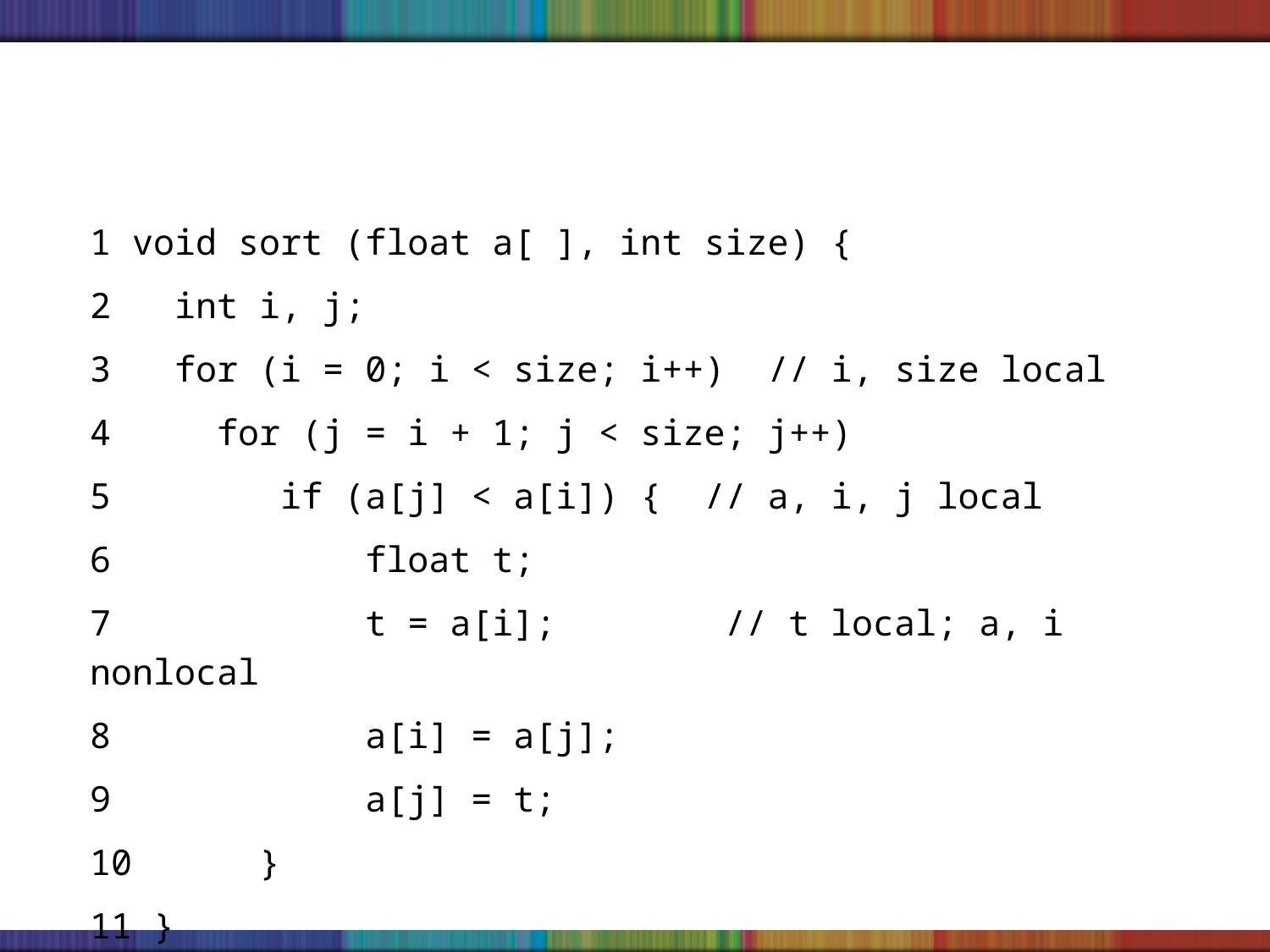

#
1 void sort (float a[ ], int size) {
2   int i, j;
3   for (i = 0; i < size; i++)  // i, size local
4     for (j = i + 1; j < size; j++)
5        if (a[j] < a[i]) {  // a, i, j local
6            float t;
7            t = a[i];		// t local; a, i nonlocal
8            a[i] = a[j];
9            a[j] = t;
10      }
11 }